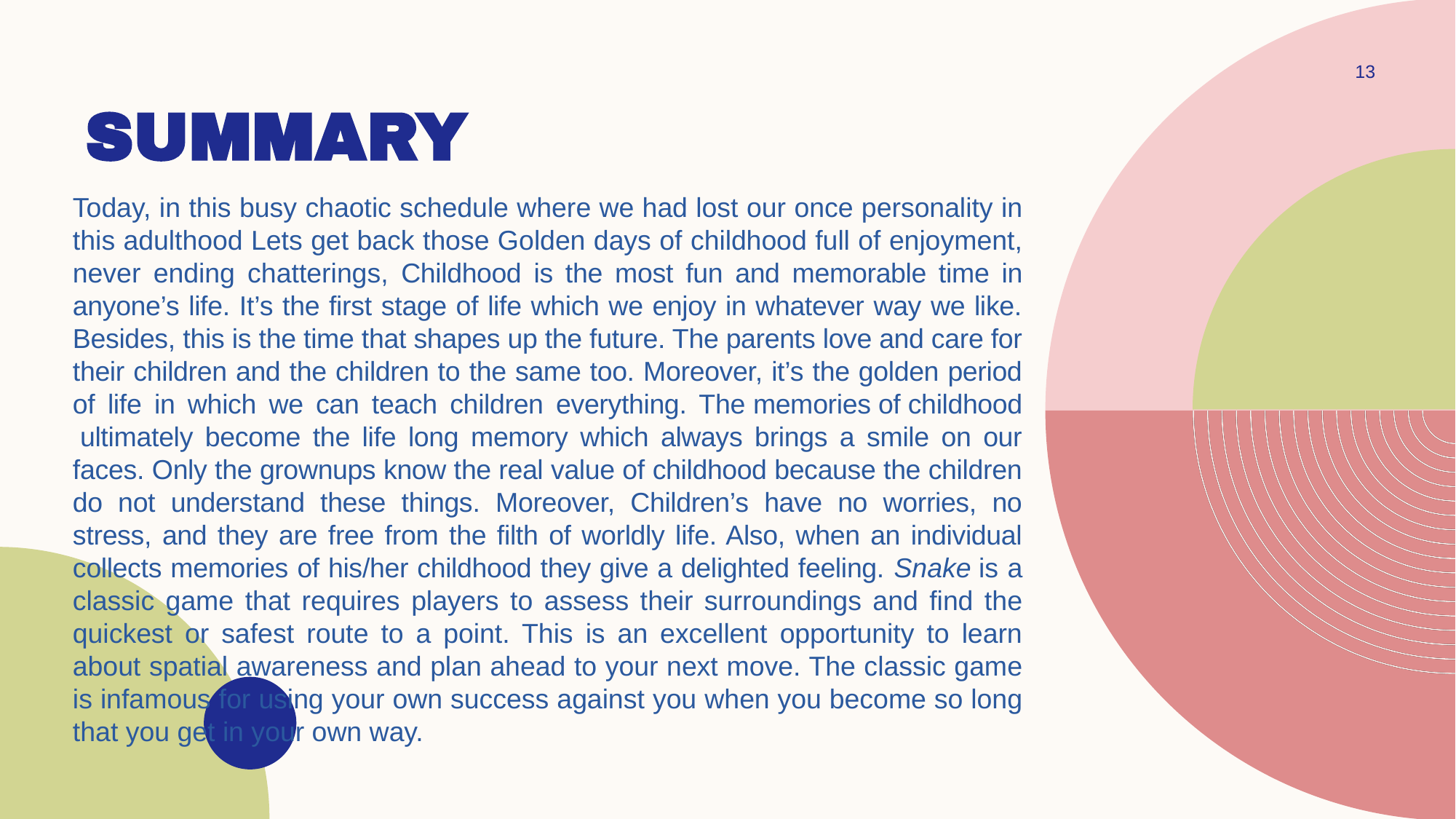

13
# SUMMARY
Today, in this busy chaotic schedule where we had lost our once personality in this adulthood Lets get back those Golden days of childhood full of enjoyment, never ending chatterings, Childhood is the most fun and memorable time in anyone’s life. It’s the first stage of life which we enjoy in whatever way we like. Besides, this is the time that shapes up the future. The parents love and care for their children and the children to the same too. Moreover, it’s the golden period of life in which we can teach children everything. The memories of childhood ultimately become the life long memory which always brings a smile on our faces. Only the grownups know the real value of childhood because the children do not understand these things. Moreover, Children’s have no worries, no stress, and they are free from the filth of worldly life. Also, when an individual collects memories of his/her childhood they give a delighted feeling. Snake is a classic game that requires players to assess their surroundings and find the quickest or safest route to a point. This is an excellent opportunity to learn about spatial awareness and plan ahead to your next move. The classic game is infamous for using your own success against you when you become so long that you get in your own way.